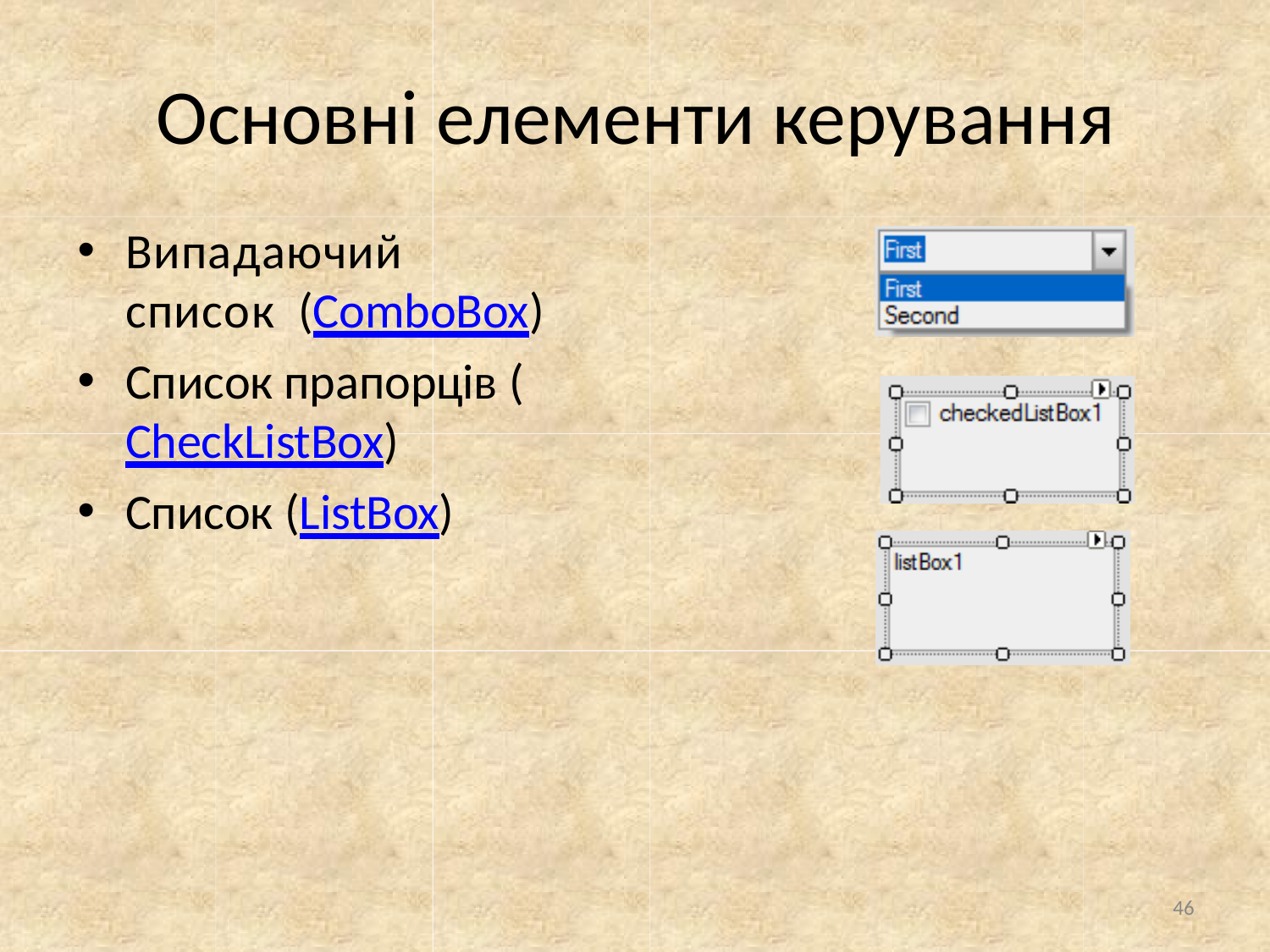

# Основні елементи керування
Випадаючий список  (ComboBox)
Список прапорців (CheckListBox)
Список (ListBox)

46